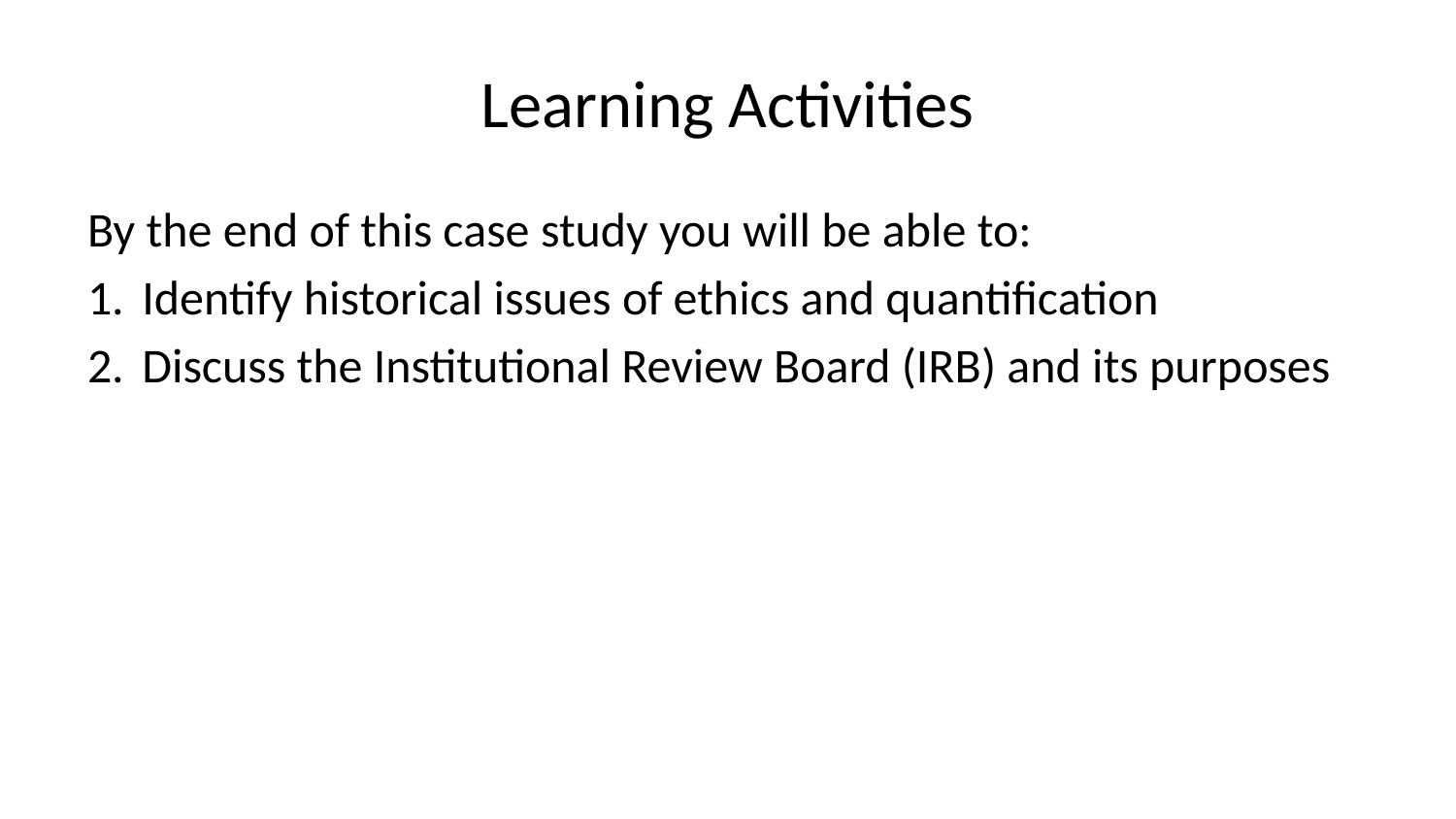

# Learning Activities
By the end of this case study you will be able to:
Identify historical issues of ethics and quantification
Discuss the Institutional Review Board (IRB) and its purposes